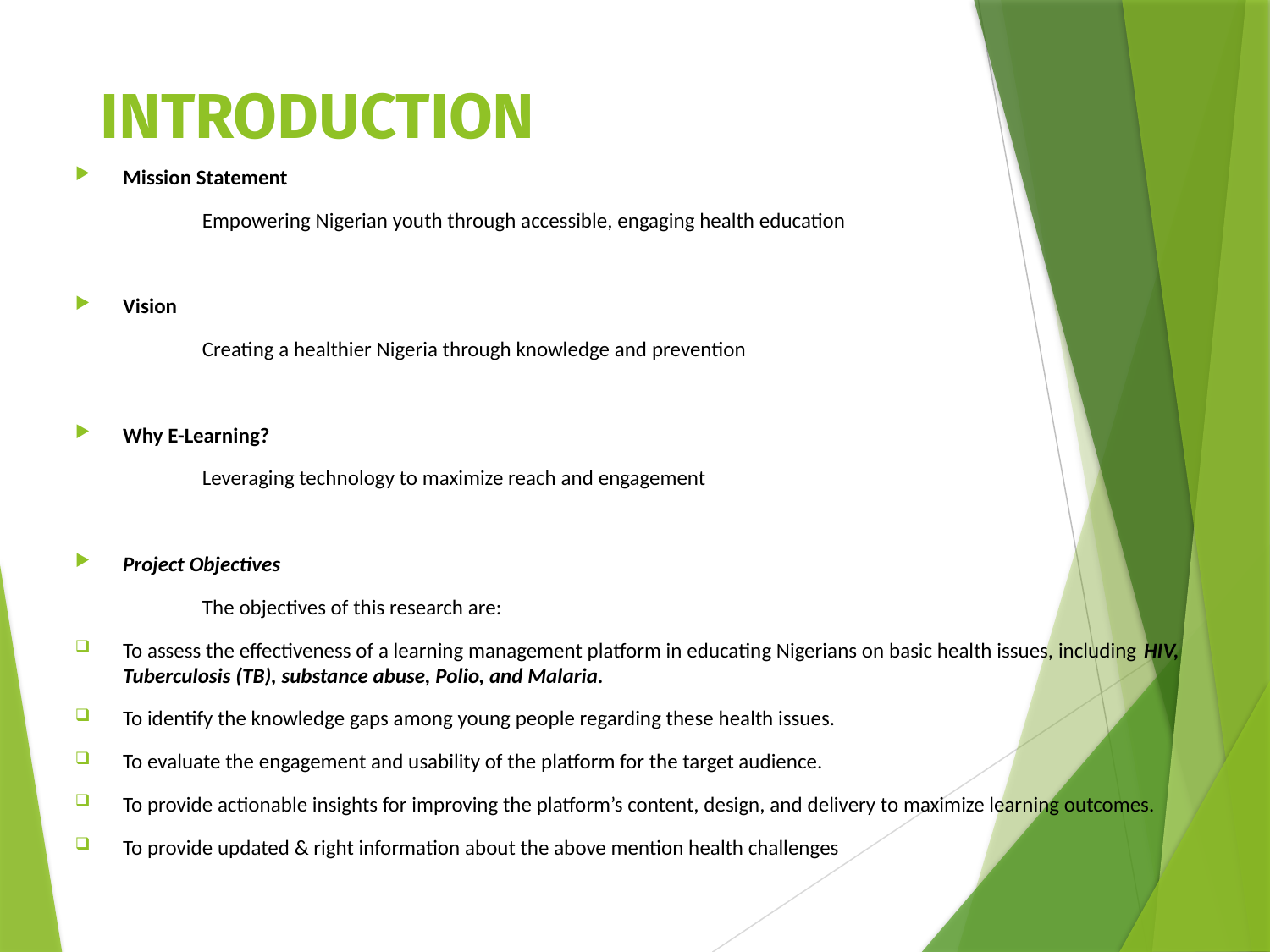

INTRODUCTION
Mission Statement
	Empowering Nigerian youth through accessible, engaging health education

Vision
	Creating a healthier Nigeria through knowledge and prevention

Why E-Learning?
	Leveraging technology to maximize reach and engagement

Project Objectives
	The objectives of this research are:
To assess the effectiveness of a learning management platform in educating Nigerians on basic health issues, including HIV, Tuberculosis (TB), substance abuse, Polio, and Malaria.
To identify the knowledge gaps among young people regarding these health issues.
To evaluate the engagement and usability of the platform for the target audience.
To provide actionable insights for improving the platform’s content, design, and delivery to maximize learning outcomes.
To provide updated & right information about the above mention health challenges